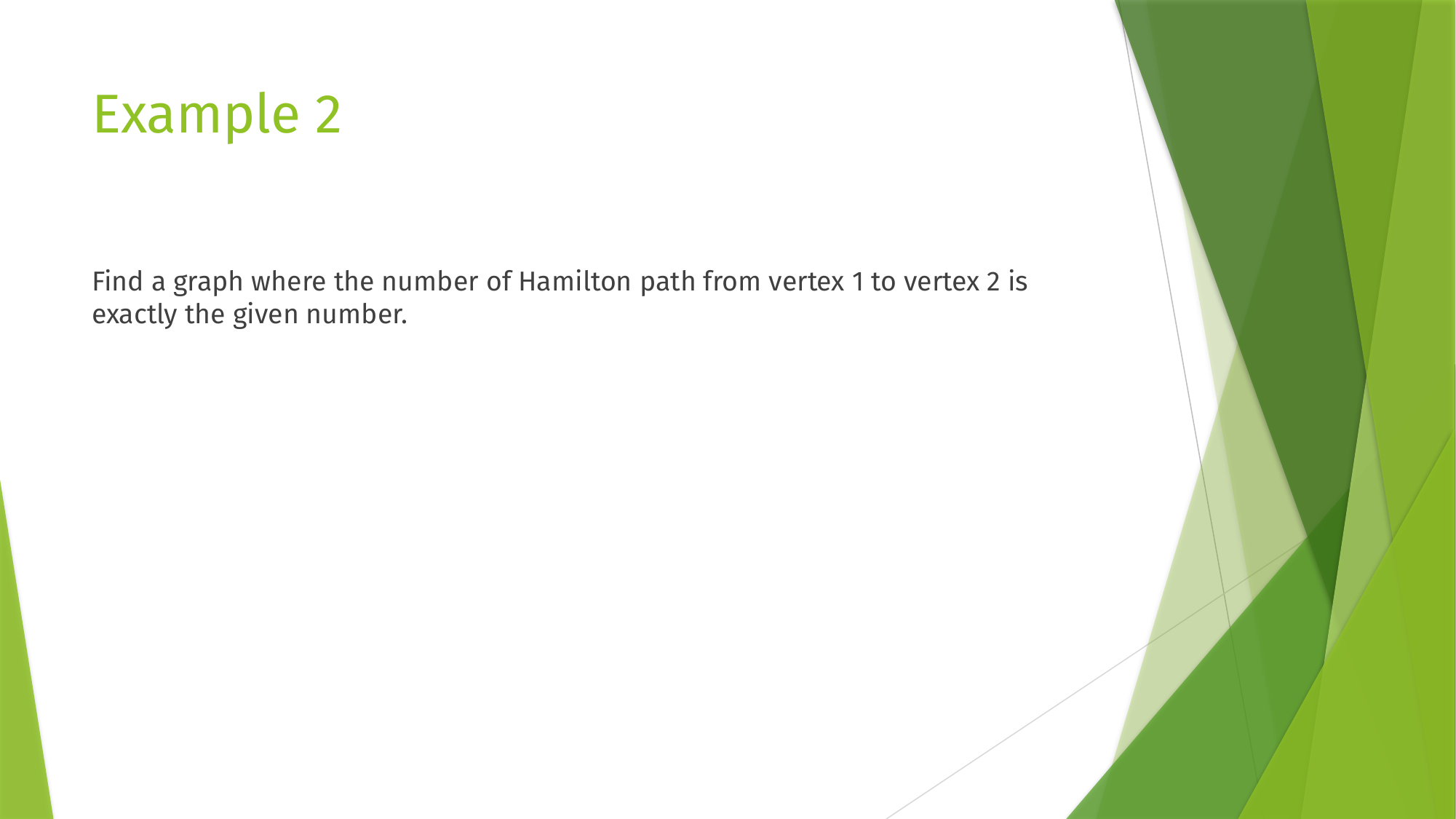

# Example 2
Find a graph where the number of Hamilton path from vertex 1 to vertex 2 is exactly the given number.